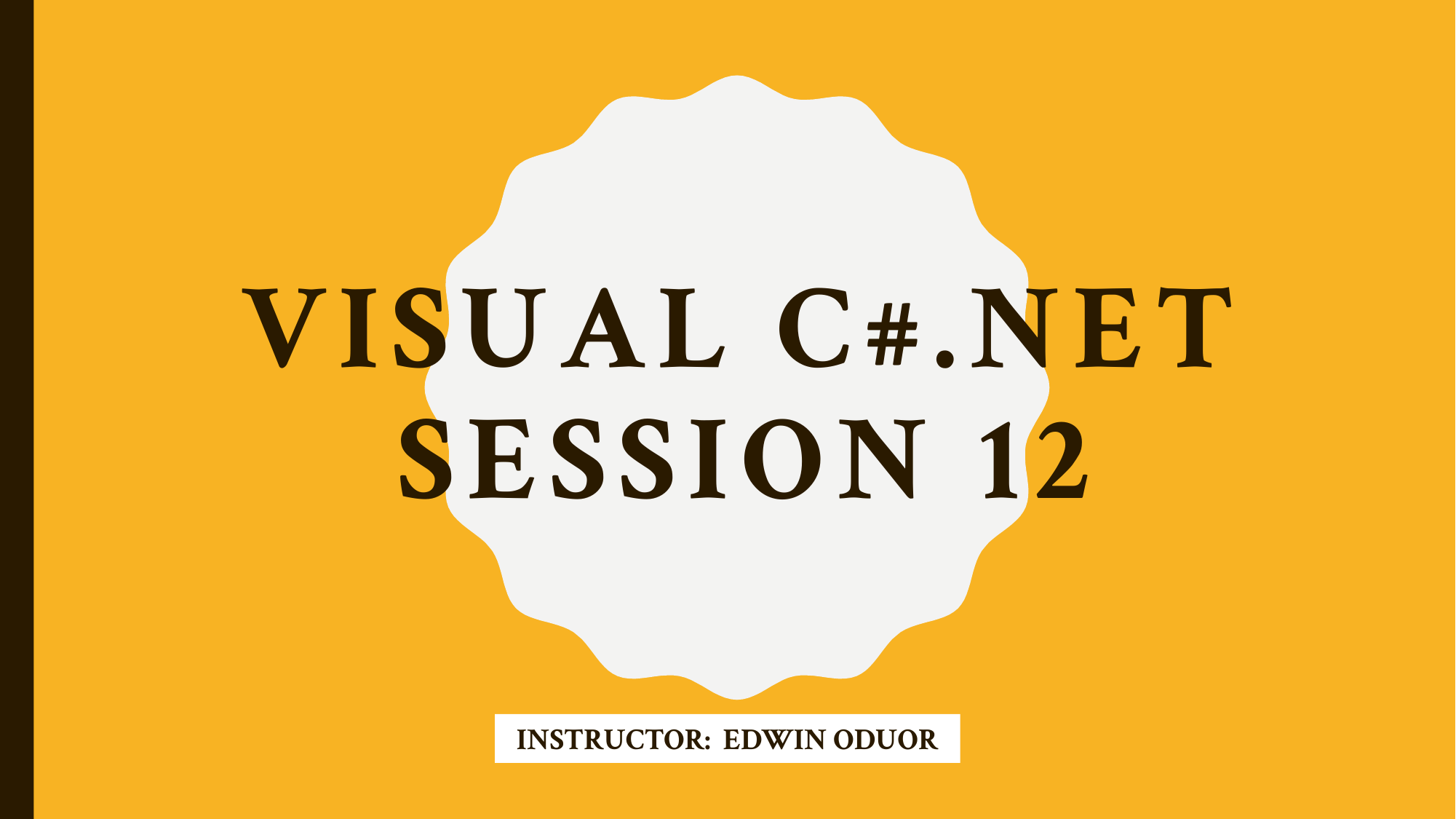

# VISUAL C#.NET session 12
Instructor:  Edwin oduor